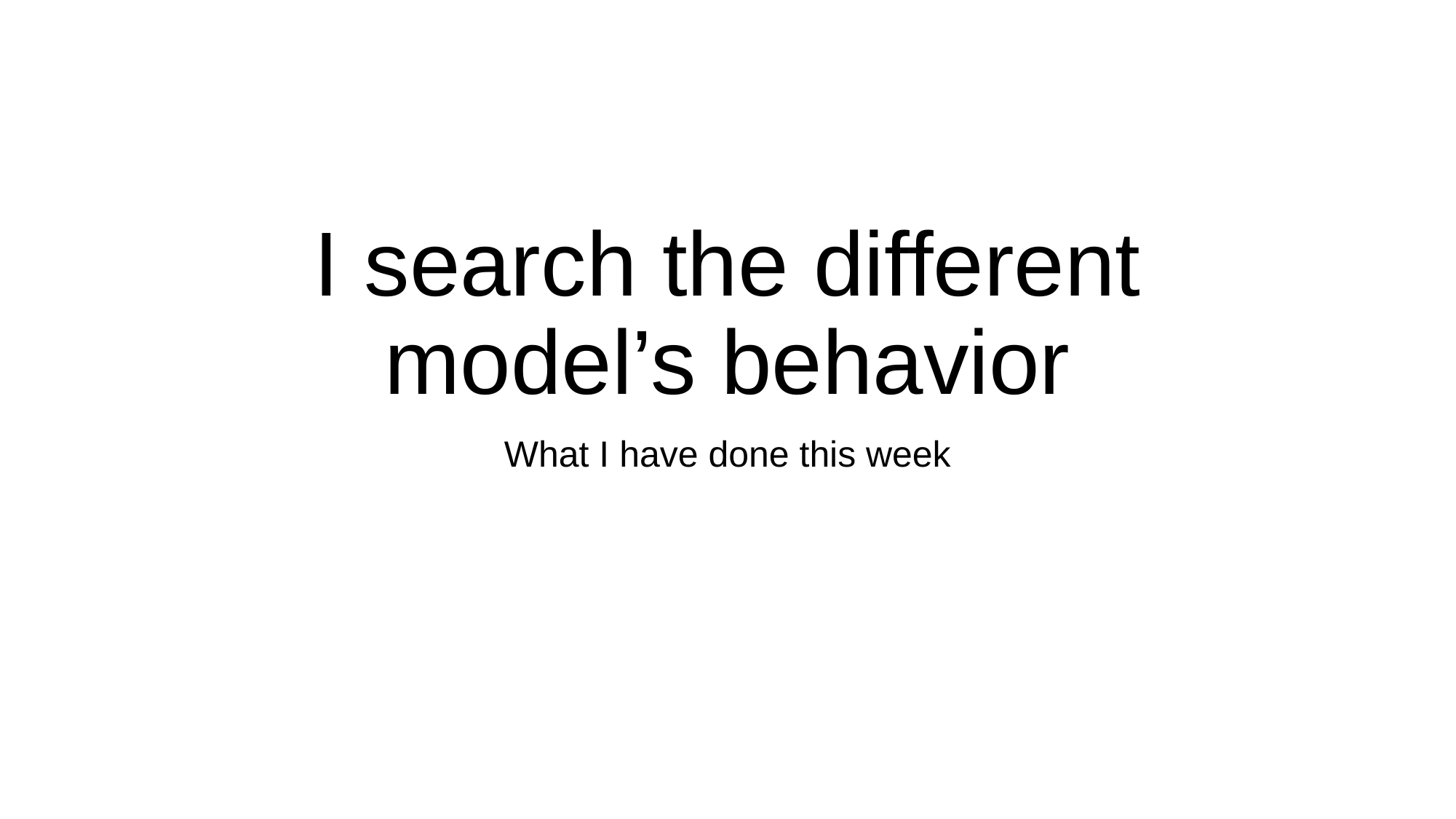

# I search the different model’s behavior
What I have done this week